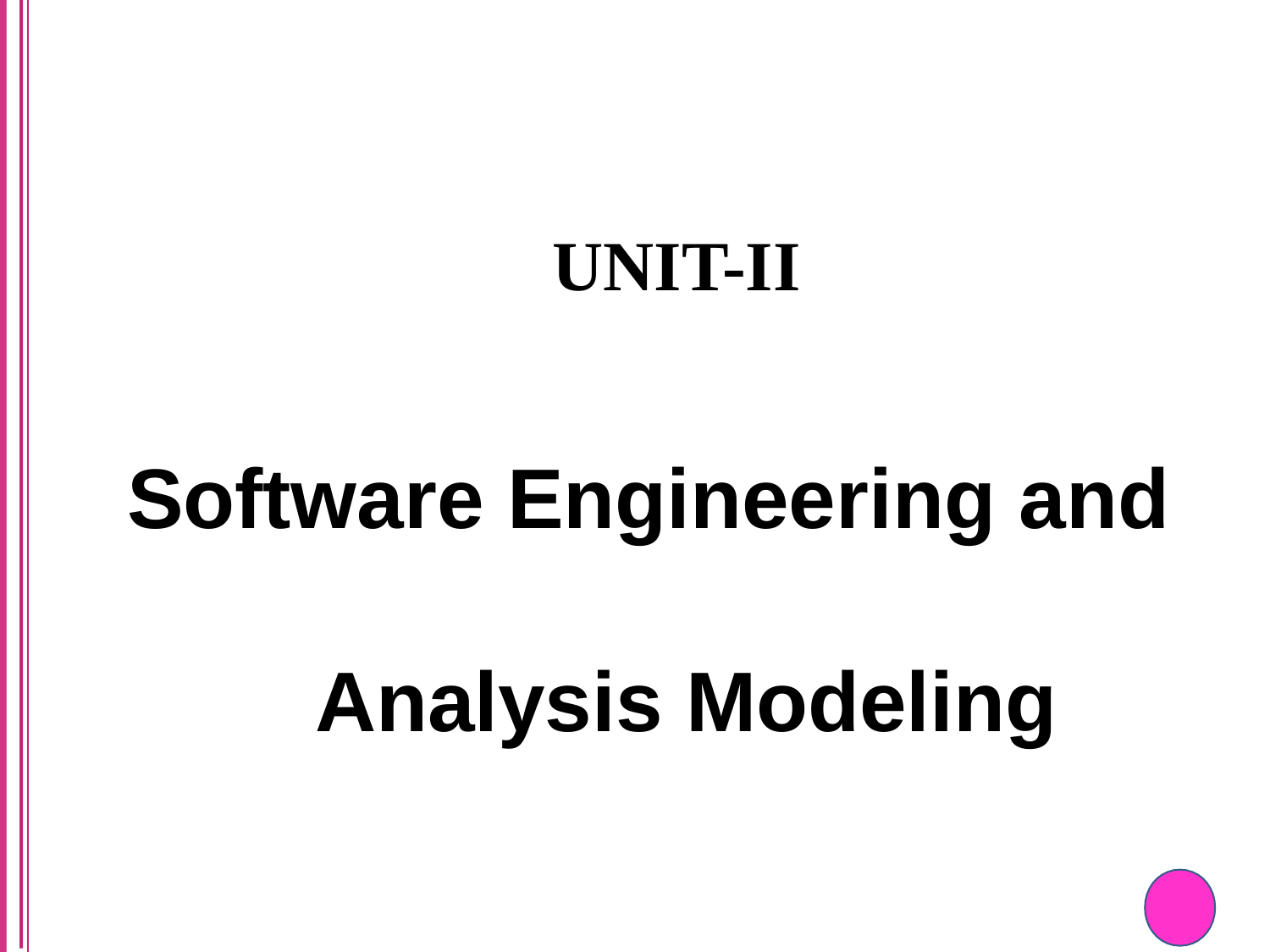

# UNIT-II

Software Engineering and
        Analysis Modeling